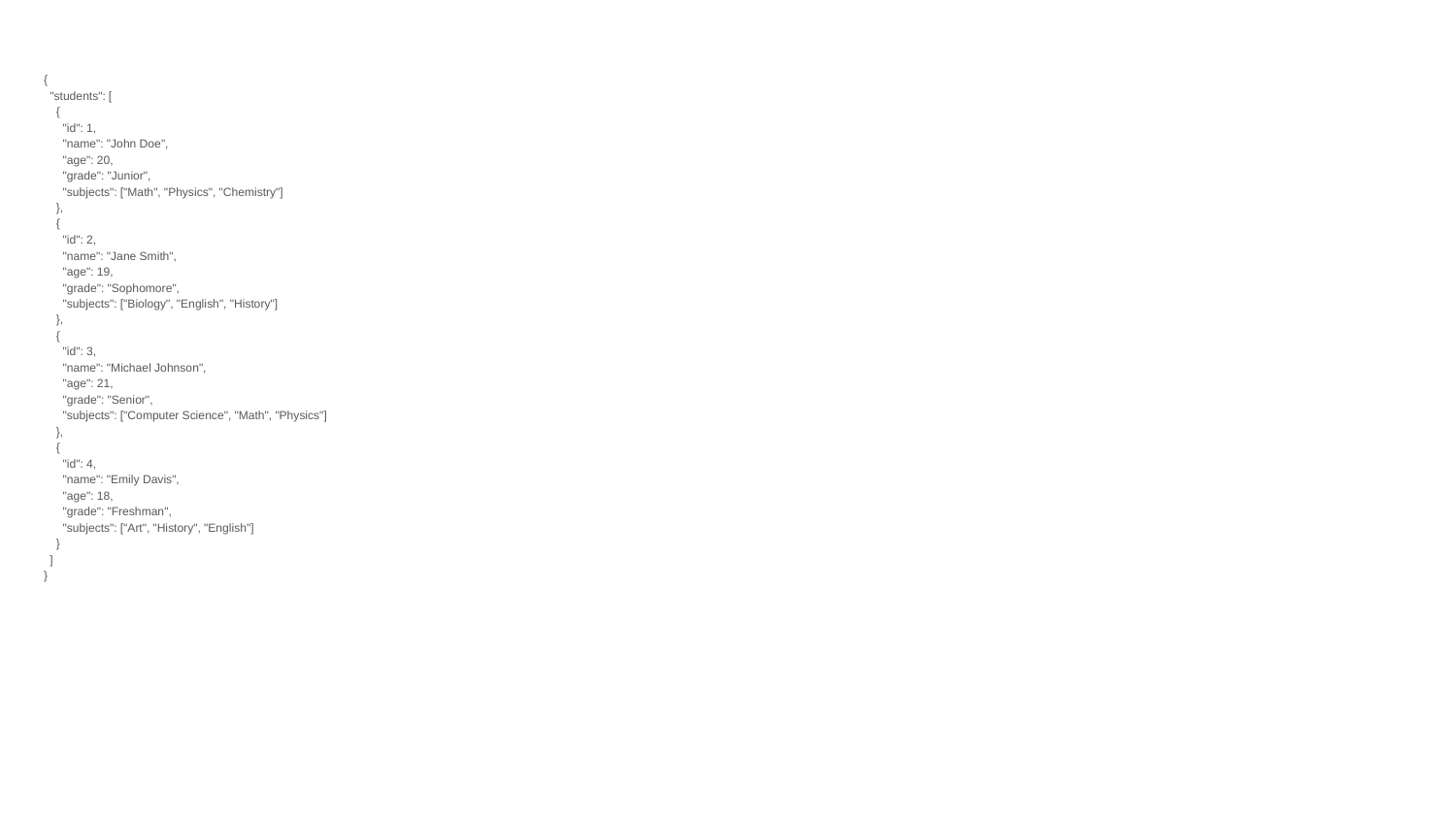

{
  "students": [
    {
      "id": 1,
      "name": "John Doe",
      "age": 20,
      "grade": "Junior",
      "subjects": ["Math", "Physics", "Chemistry"]
    },
    {
      "id": 2,
      "name": "Jane Smith",
      "age": 19,
      "grade": "Sophomore",
      "subjects": ["Biology", "English", "History"]
    },
    {
      "id": 3,
      "name": "Michael Johnson",
      "age": 21,
      "grade": "Senior",
      "subjects": ["Computer Science", "Math", "Physics"]
    },
    {
      "id": 4,
      "name": "Emily Davis",
      "age": 18,
      "grade": "Freshman",
      "subjects": ["Art", "History", "English"]
    }
  ]
}